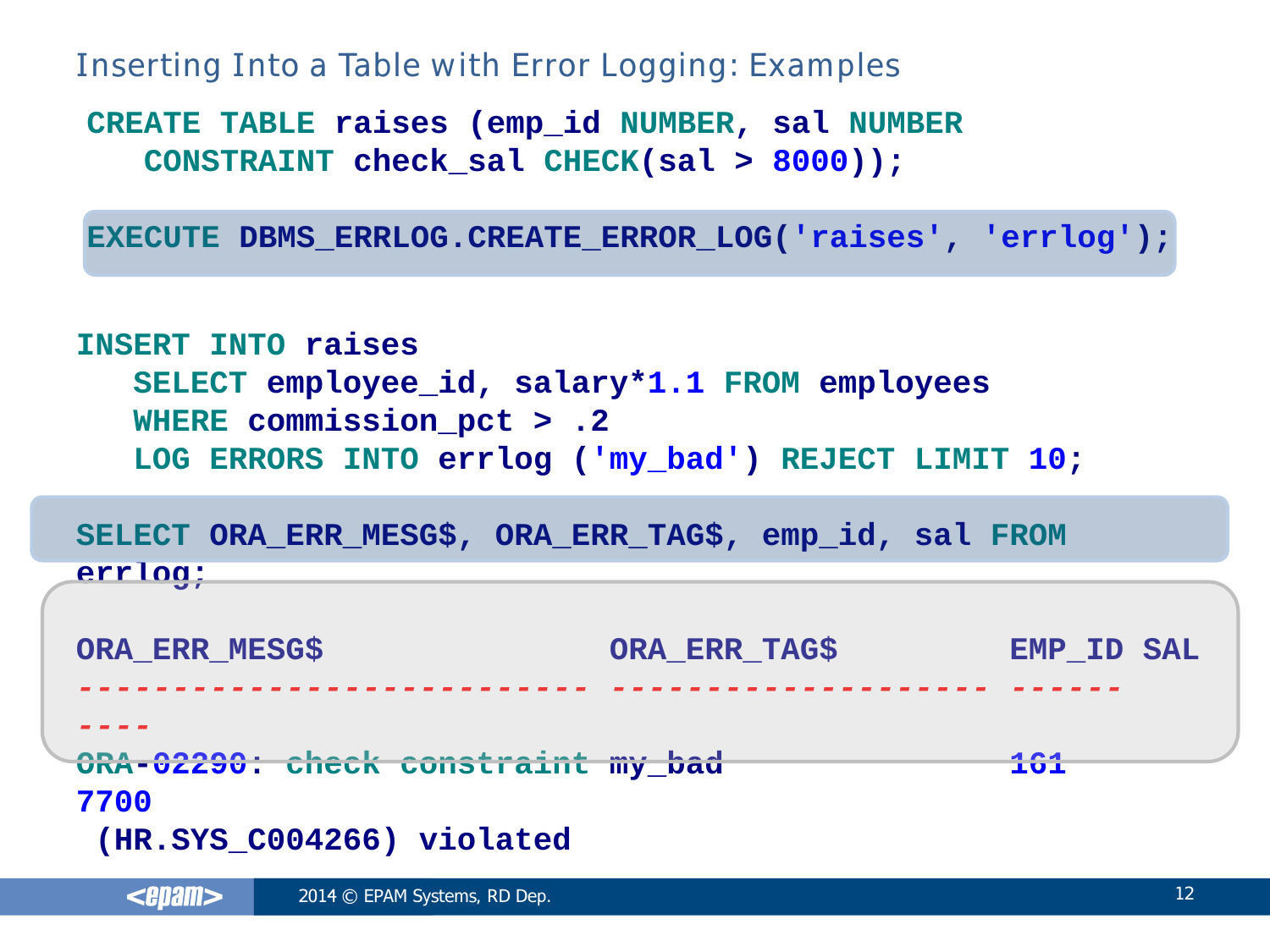

# Inserting Into a Table with Error Logging: Examples
CREATE TABLE raises (emp_id NUMBER, sal NUMBER
   CONSTRAINT check_sal CHECK(sal > 8000));

EXECUTE DBMS_ERRLOG.CREATE_ERROR_LOG('raises', 'errlog');

INSERT INTO raises
   SELECT employee_id, salary*1.1 FROM employees
   WHERE commission_pct > .2
   LOG ERRORS INTO errlog ('my_bad') REJECT LIMIT 10;

SELECT ORA_ERR_MESG$, ORA_ERR_TAG$, emp_id, sal FROM errlog;

ORA_ERR_MESG$               ORA_ERR_TAG$         EMP_ID SAL
--------------------------- -------------------- ------ ----
ORA-02290: check constraint my_bad               161    7700
 (HR.SYS_C004266) violated

12
2014 © EPAM Systems, RD Dep.